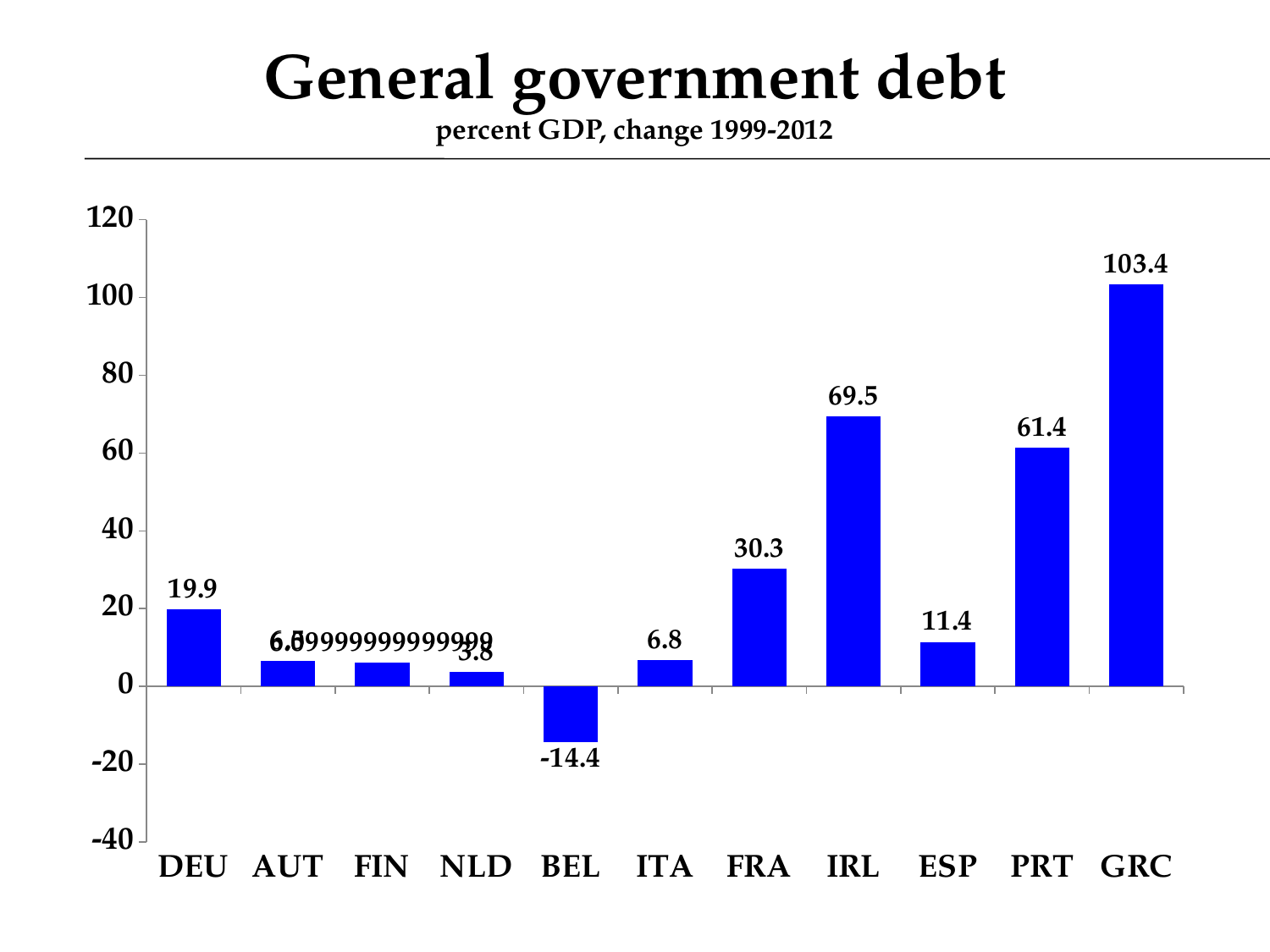

# General government debt percent GDP, change 1999-2012

### Chart

| Category | 2012 |
|---|---|
| DEU | 19.90000000000001 |
| AUT | 6.5 |
| FIN | 6.099999999999994 |
| NLD | 3.800000000000004 |
| BEL | -14.399999999999993 |
| ITA | 6.799999999999997 |
| FRA | 30.3 |
| IRL | 69.5 |
| ESP | 11.4 |
| PRT | 61.4 |
| GRC | 103.4 |